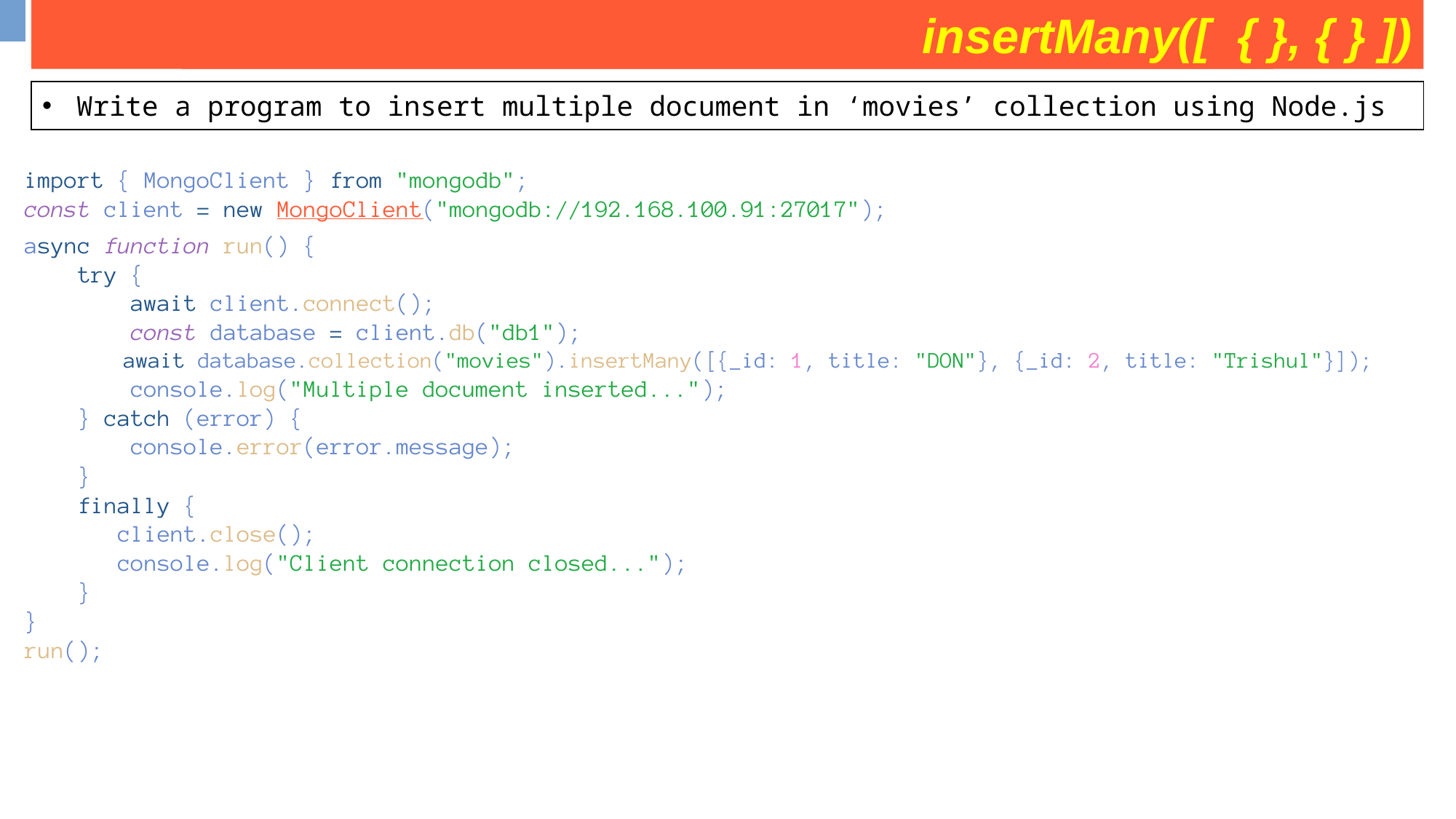

insertMany([  { }, { } ])
some operation on movies collection
| Write a program to insert multiple document in ‘movies’ collection using Node.js |
| --- |
import { MongoClient } from "mongodb";
const client = new MongoClient("mongodb://192.168.100.91:27017");
async function run() {
    try {
        await client.connect();
        const database = client.db("db1");
        await database.collection("movies").insertMany([{_id: 1, title: "DON"}, {_id: 2, title: "Trishul"}]);
        console.log("Multiple document inserted...");
    } catch (error) {
        console.error(error.message);
    }
    finally {
       client.close();
       console.log("Client connection closed...");
    }
}
run();